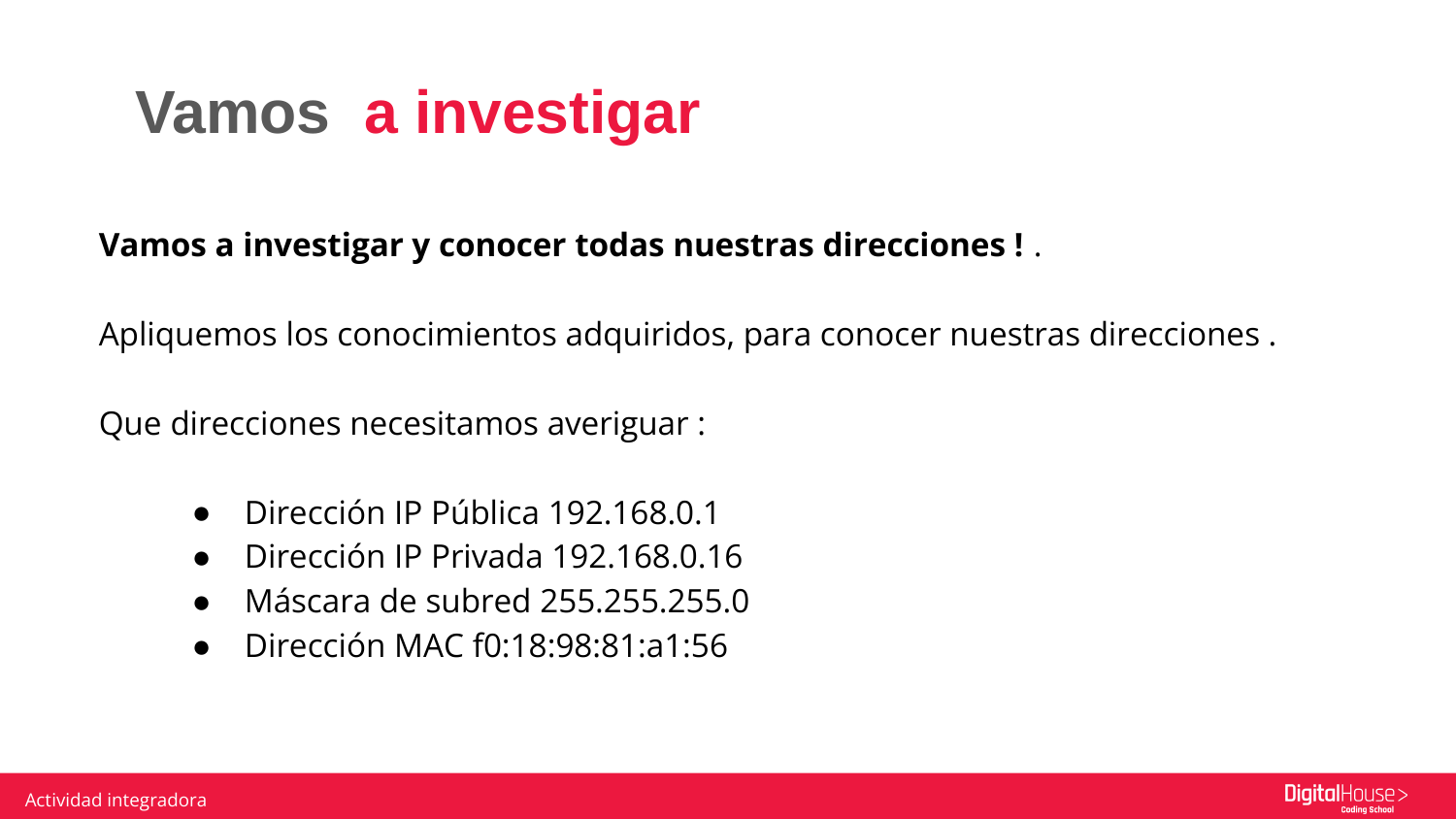

Vamos  a investigar

Vamos a investigar y conocer todas nuestras direcciones ! .

Apliquemos los conocimientos adquiridos, para conocer nuestras direcciones .

Que direcciones necesitamos averiguar :

Dirección IP Pública 192.168.0.1
Dirección IP Privada 192.168.0.16
Máscara de subred 255.255.255.0
Dirección MAC f0:18:98:81:a1:56